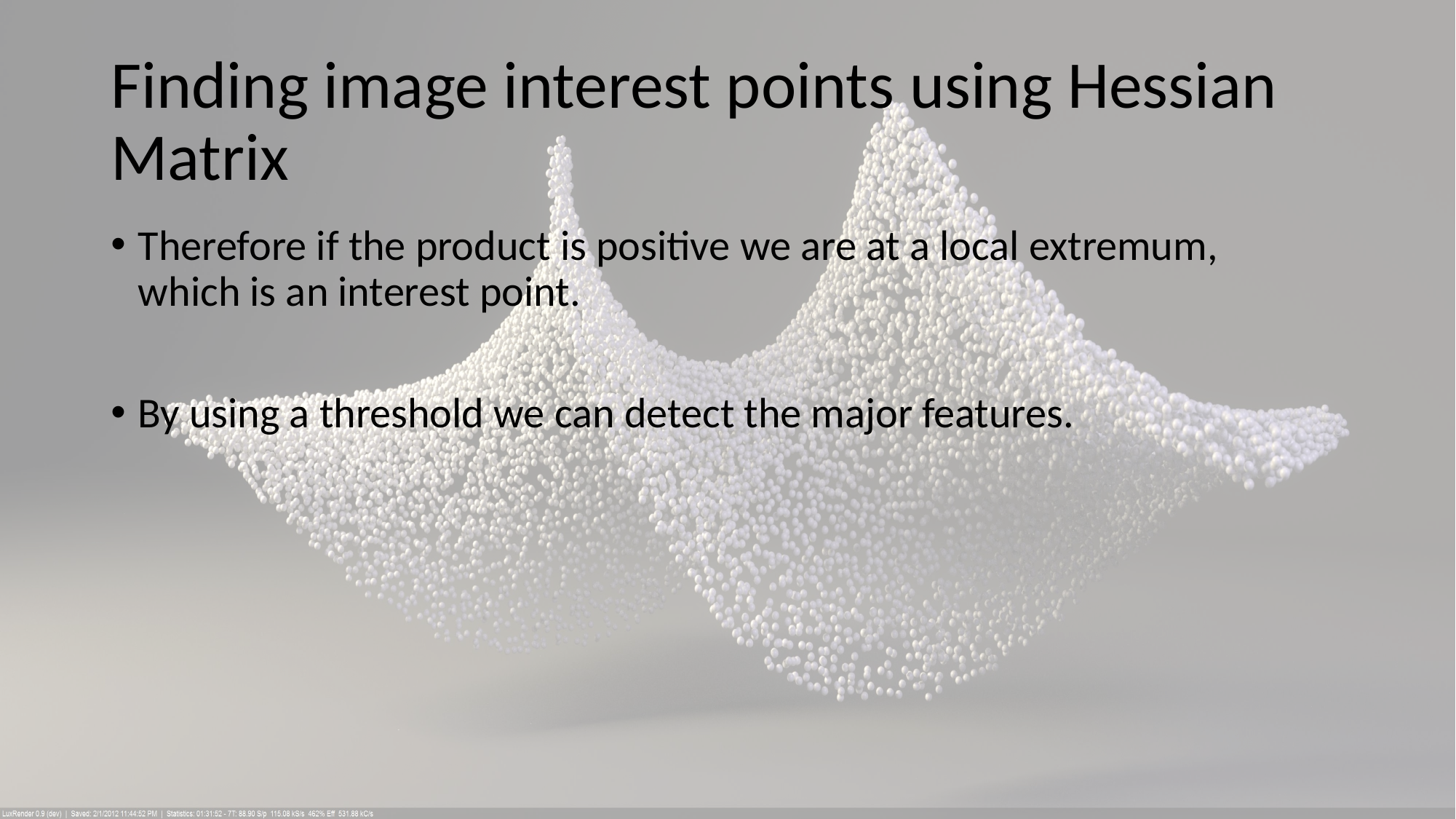

# Finding image interest points using Hessian Matrix
Therefore if the product is positive we are at a local extremum,   which is an interest point.

By using a threshold we can detect the major features.